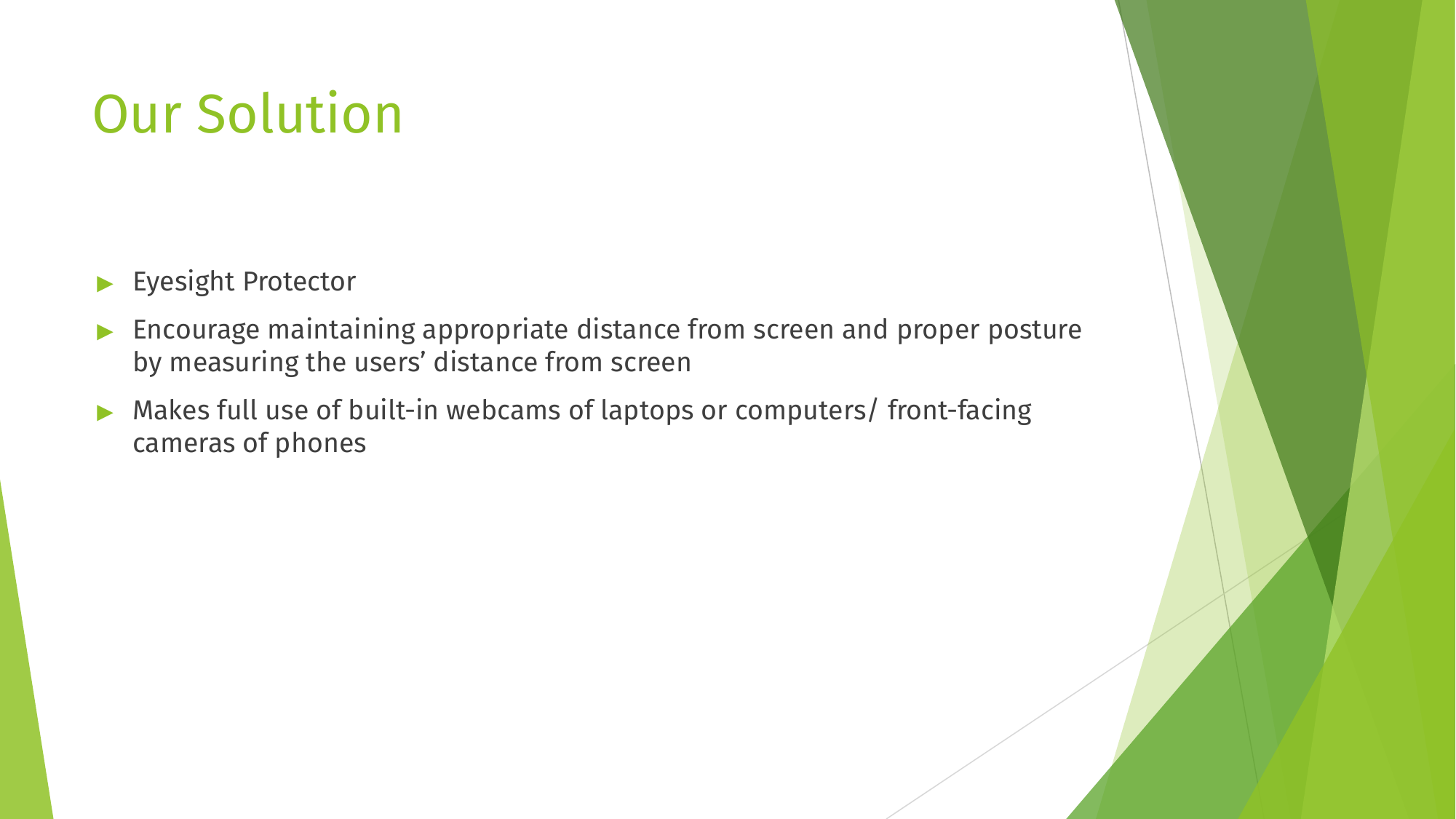

# Our Solution
Eyesight Protector
Encourage maintaining appropriate distance from screen and proper posture by measuring the users’ distance from screen
Makes full use of built-in webcams of laptops or computers/ front-facing cameras of phones